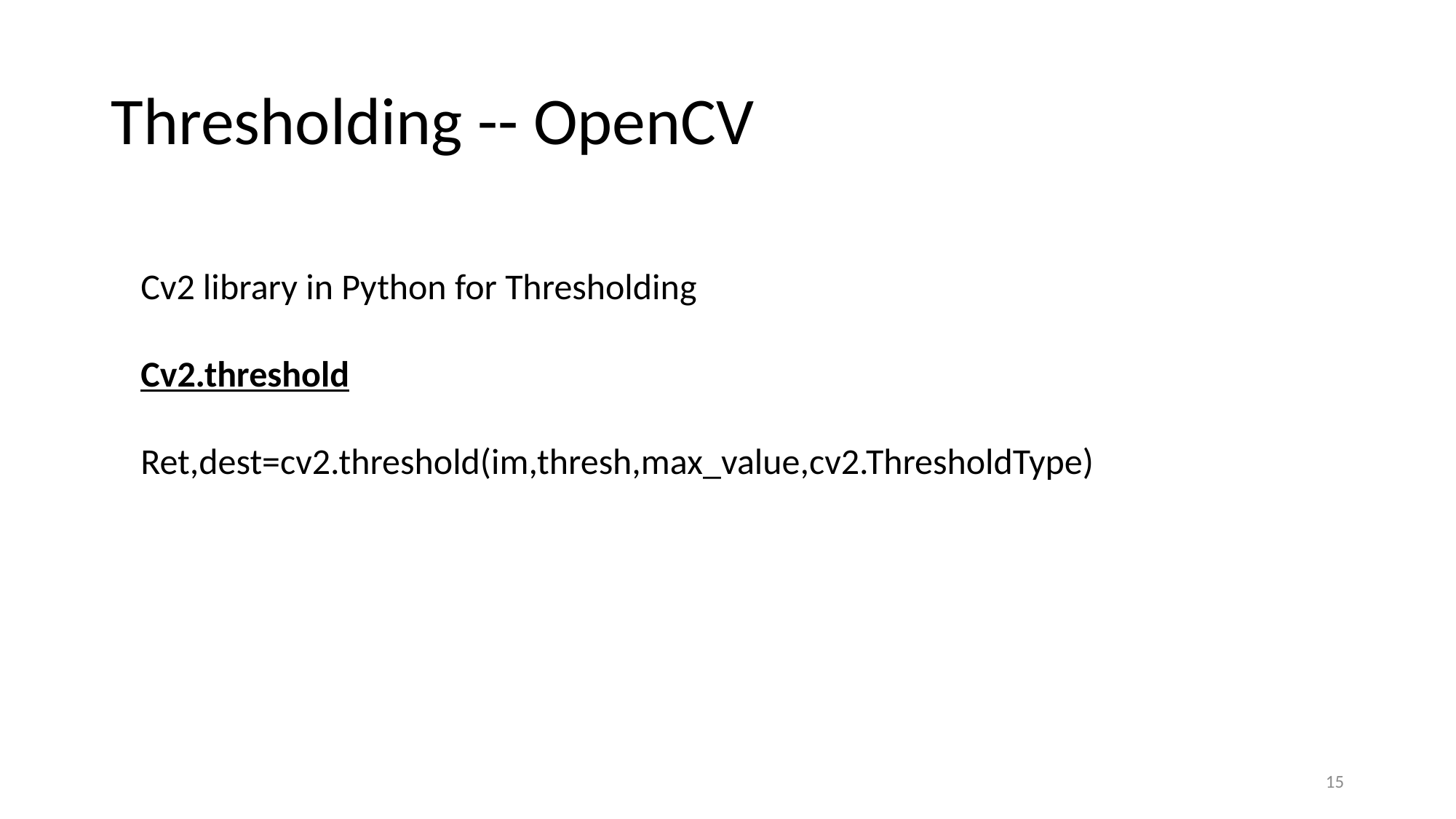

# Thresholding -- OpenCV
Cv2 library in Python for Thresholding

Cv2.threshold

Ret,dest=cv2.threshold(im,thresh,max_value,cv2.ThresholdType)

15